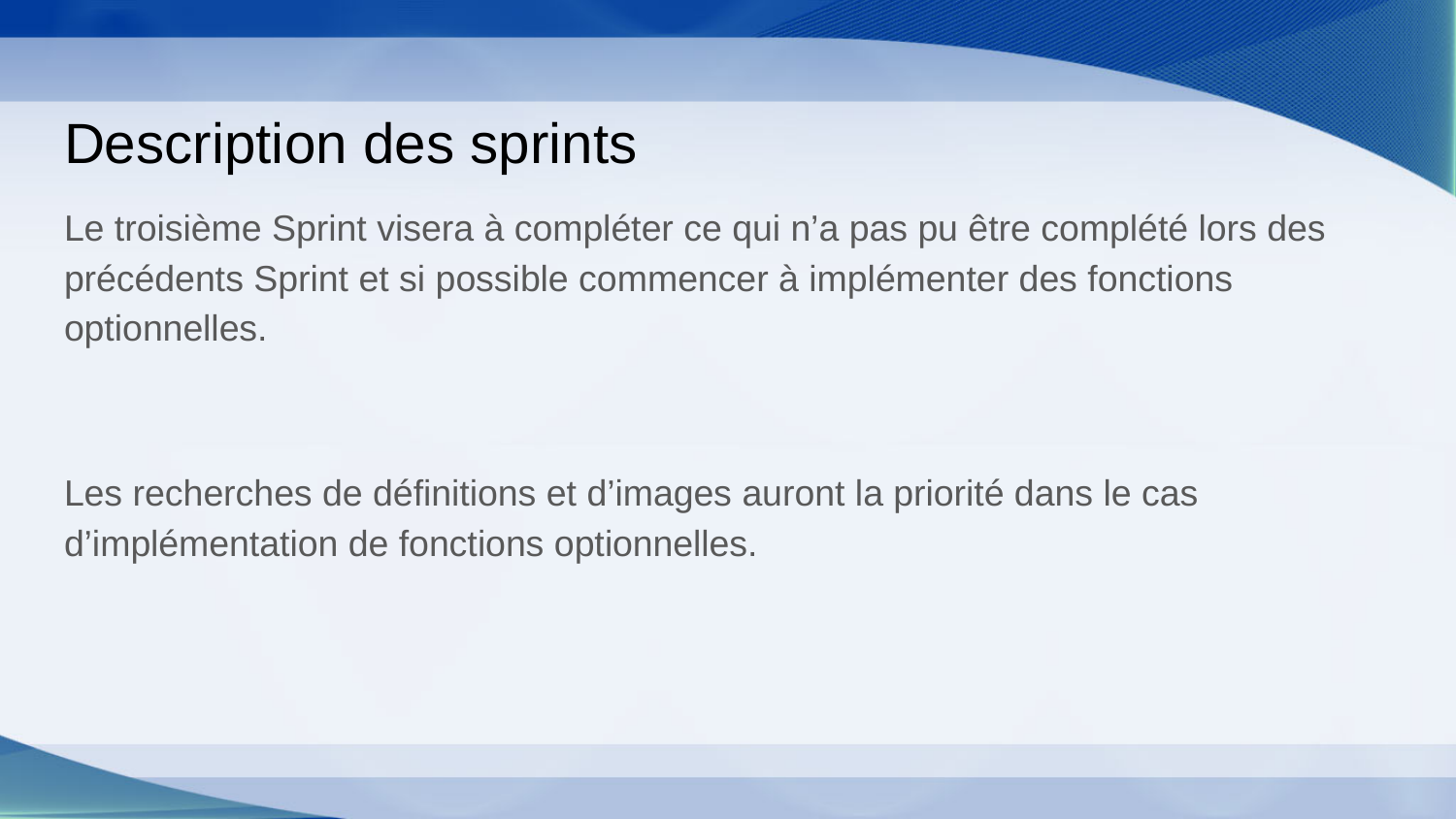

# Description des sprints
Le troisième Sprint visera à compléter ce qui n’a pas pu être complété lors des précédents Sprint et si possible commencer à implémenter des fonctions optionnelles.

Les recherches de définitions et d’images auront la priorité dans le cas d’implémentation de fonctions optionnelles.